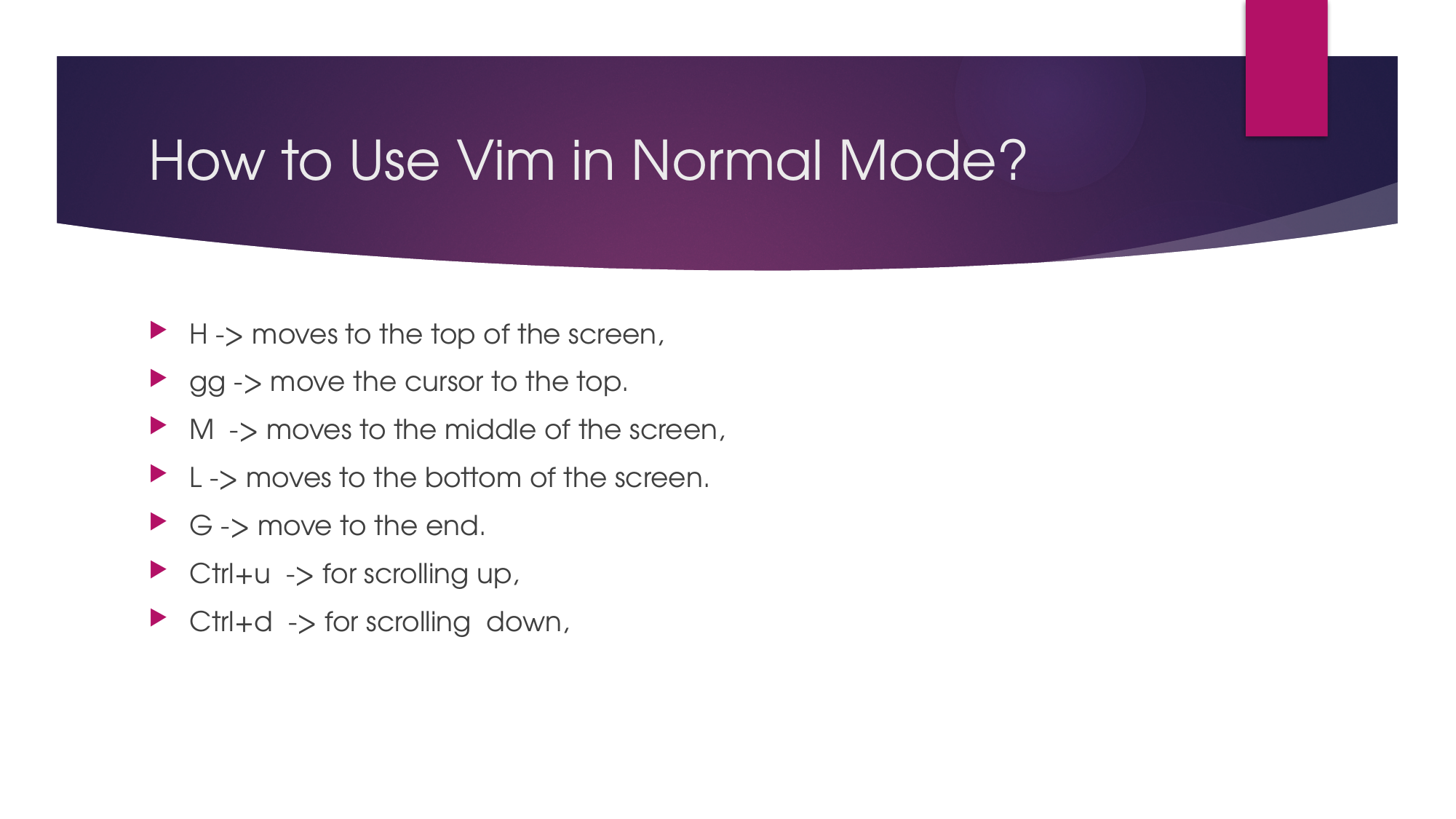

# How to Use Vim in Normal Mode?
H -> moves to the top of the screen,
gg -> move the cursor to the top.
M  -> moves to the middle of the screen,
L -> moves to the bottom of the screen.
G -> move to the end.
Ctrl+u  -> for scrolling up,
Ctrl+d  -> for scrolling  down,